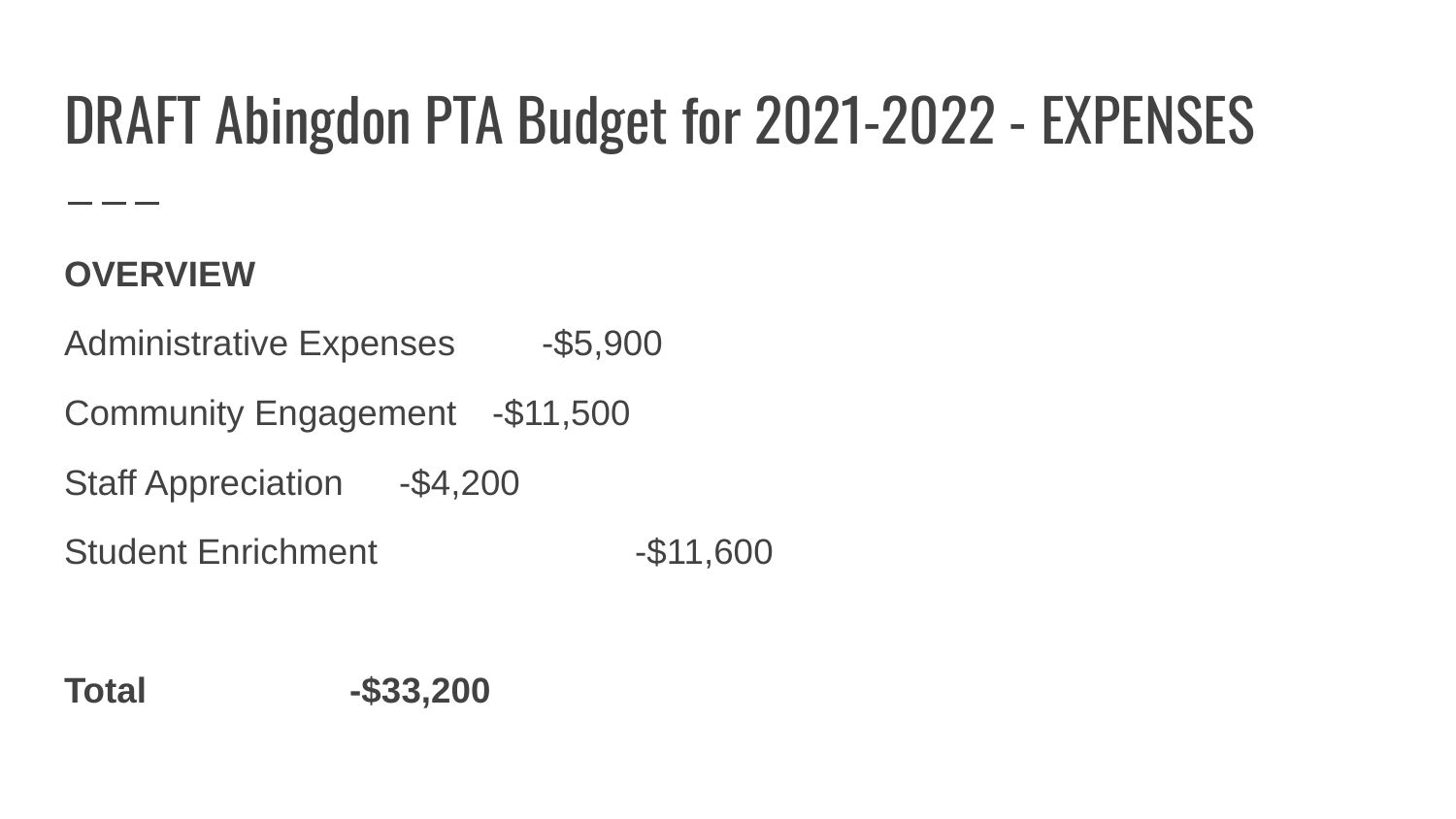

# DRAFT Abingdon PTA Budget for 2021-2022 - EXPENSES
OVERVIEW
Administrative Expenses			     -$5,900
Community Engagement				-$11,500
Staff Appreciation				     -$4,200
Student Enrichment			    	-$11,600

Total							   	-$33,200